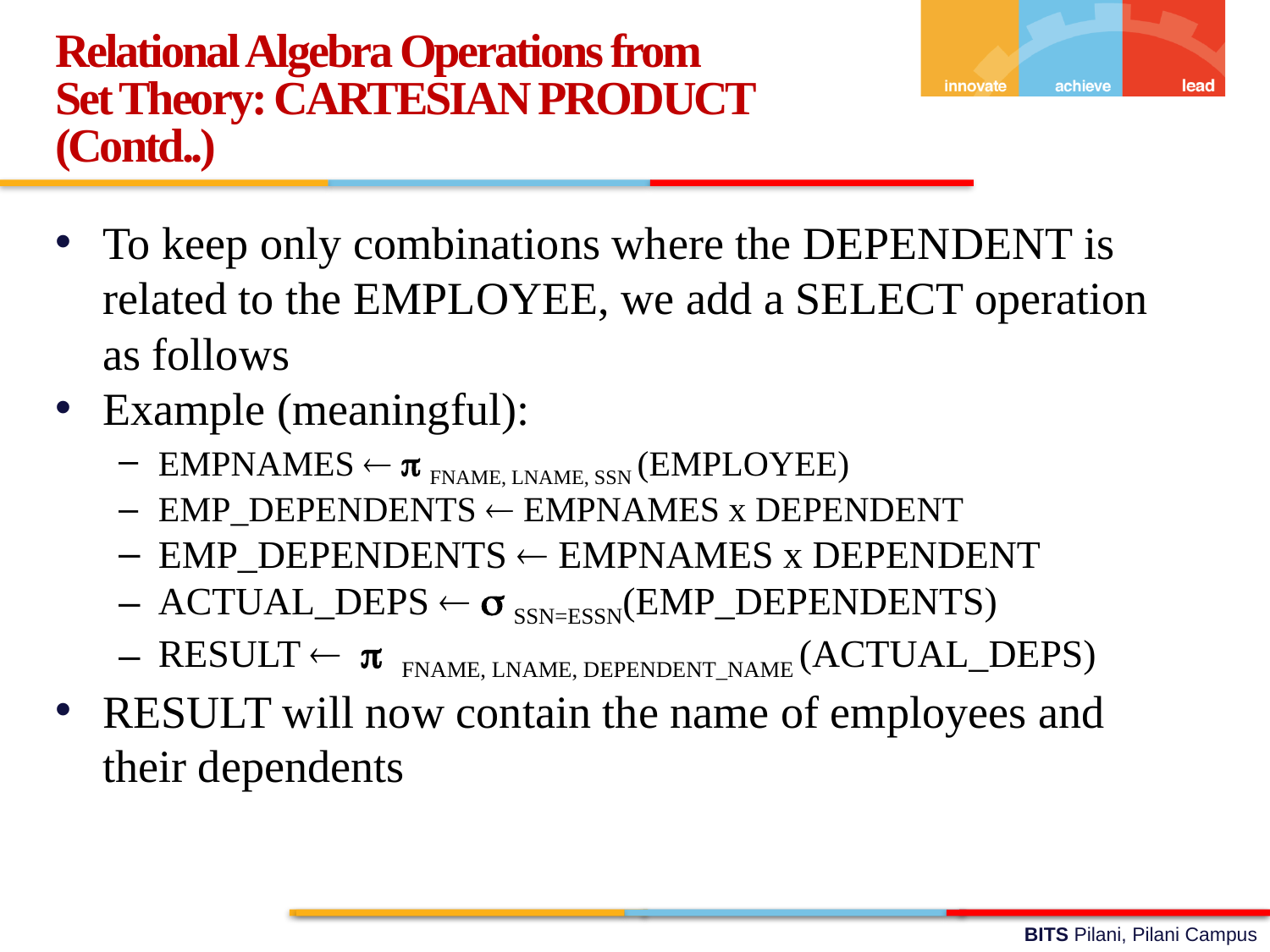

Relational Algebra Operations from
Set Theory: CARTESIAN PRODUCT (Contd..)
To keep only combinations where the DEPENDENT is related to the EMPLOYEE, we add a SELECT operation as follows
Example (meaningful):
EMPNAMES ← π FNAME, LNAME, SSN (EMPLOYEE)
EMP_DEPENDENTS ← EMPNAMES x DEPENDENT
EMP_DEPENDENTS ← EMPNAMES x DEPENDENT
ACTUAL_DEPS ← σ SSN=ESSN(EMP_DEPENDENTS)
RESULT ← π FNAME, LNAME, DEPENDENT_NAME (ACTUAL_DEPS)
RESULT will now contain the name of employees and their dependents